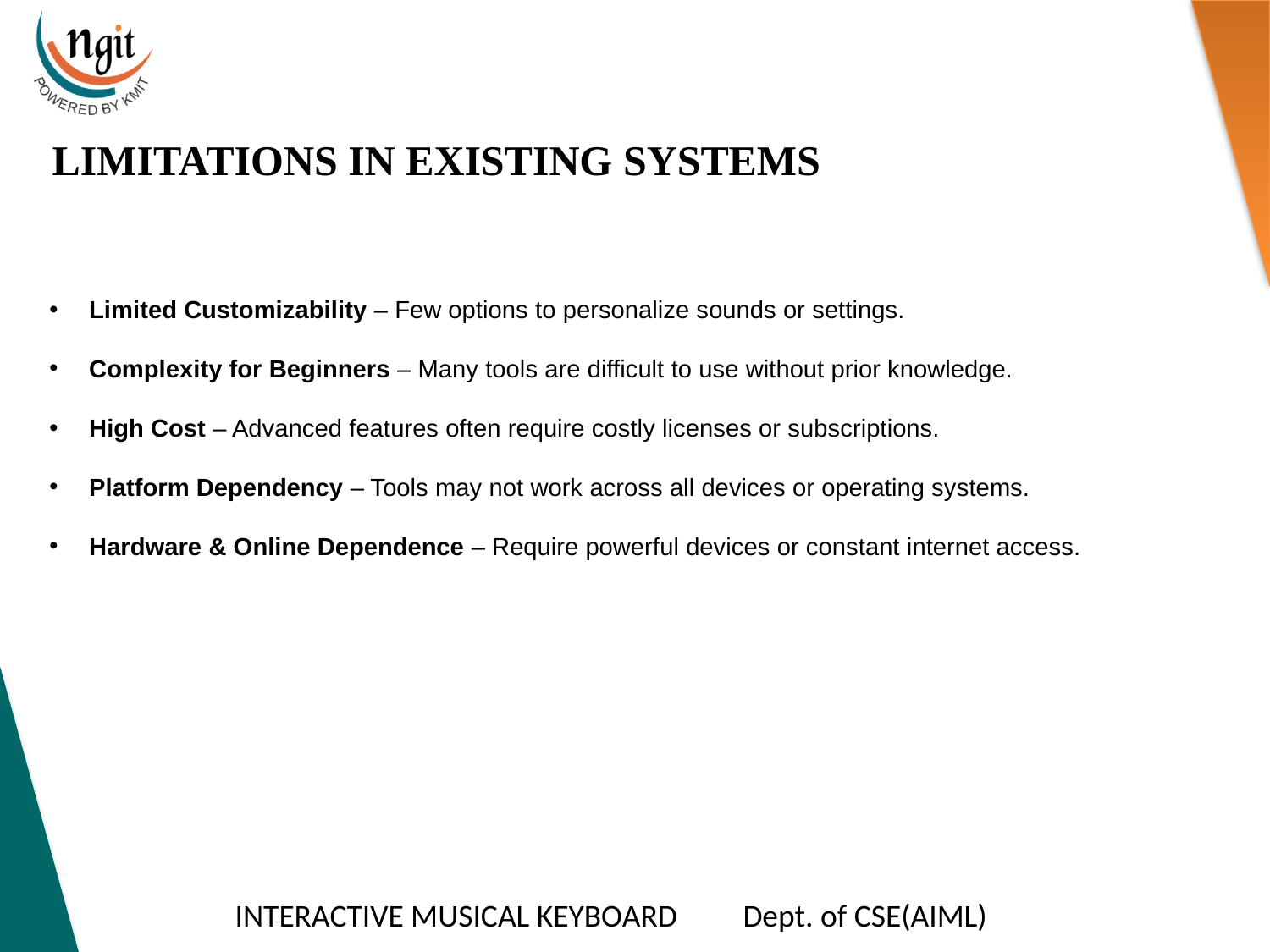

LIMITATIONS IN EXISTING SYSTEMS

Limited Customizability – Few options to personalize sounds or settings.

Complexity for Beginners – Many tools are difficult to use without prior knowledge.

High Cost – Advanced features often require costly licenses or subscriptions.

Platform Dependency – Tools may not work across all devices or operating systems.

Hardware & Online Dependence – Require powerful devices or constant internet access.